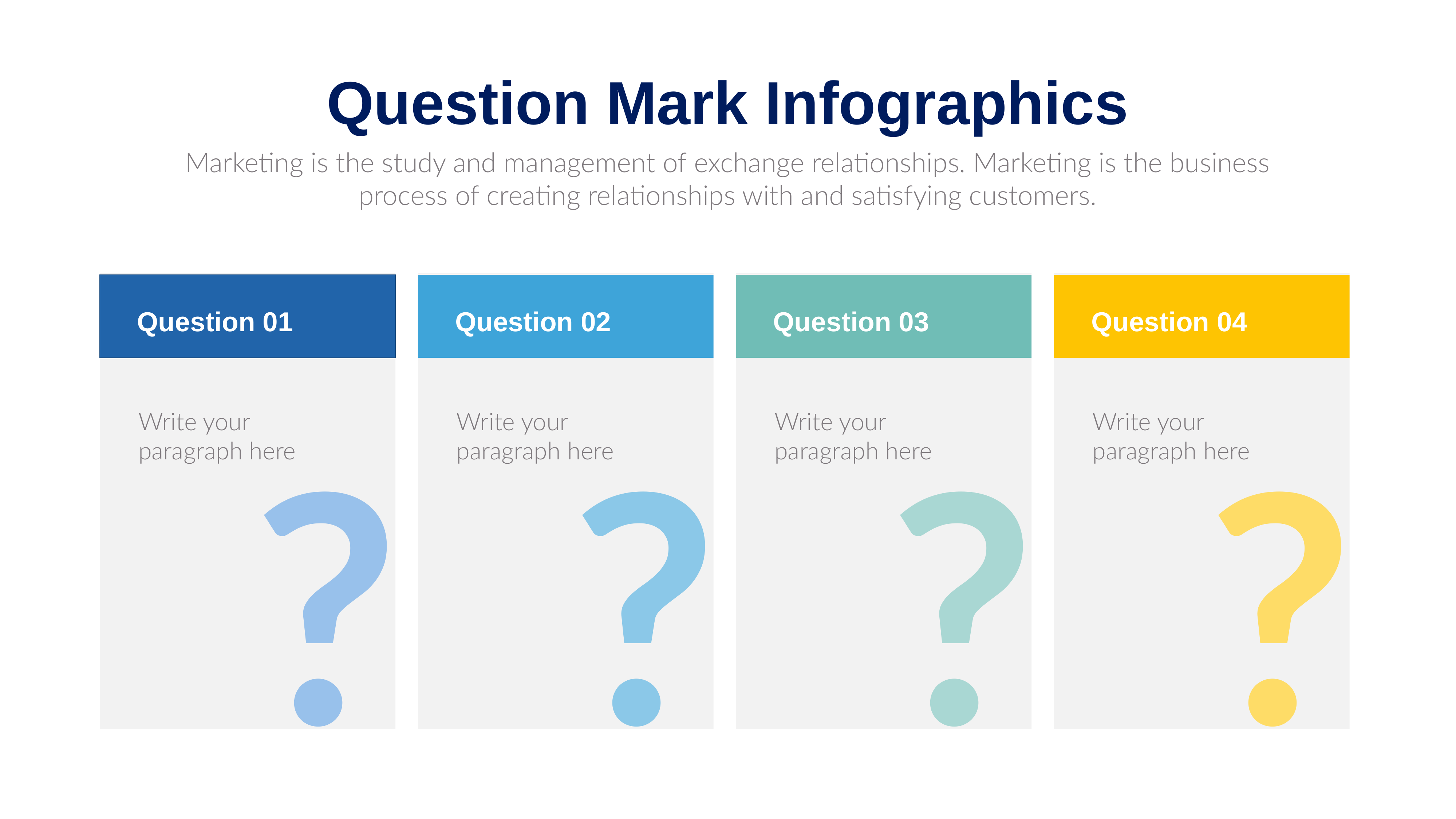

Question Mark Infographics
Marketing is the study and management of exchange relationships. Marketing is the business process of creating relationships with and satisfying customers.

Question 01
Question 02
Question 03
Question 04
Write your paragraph here
?
Write your paragraph here
?
Write your paragraph here
?
Write your paragraph here
?